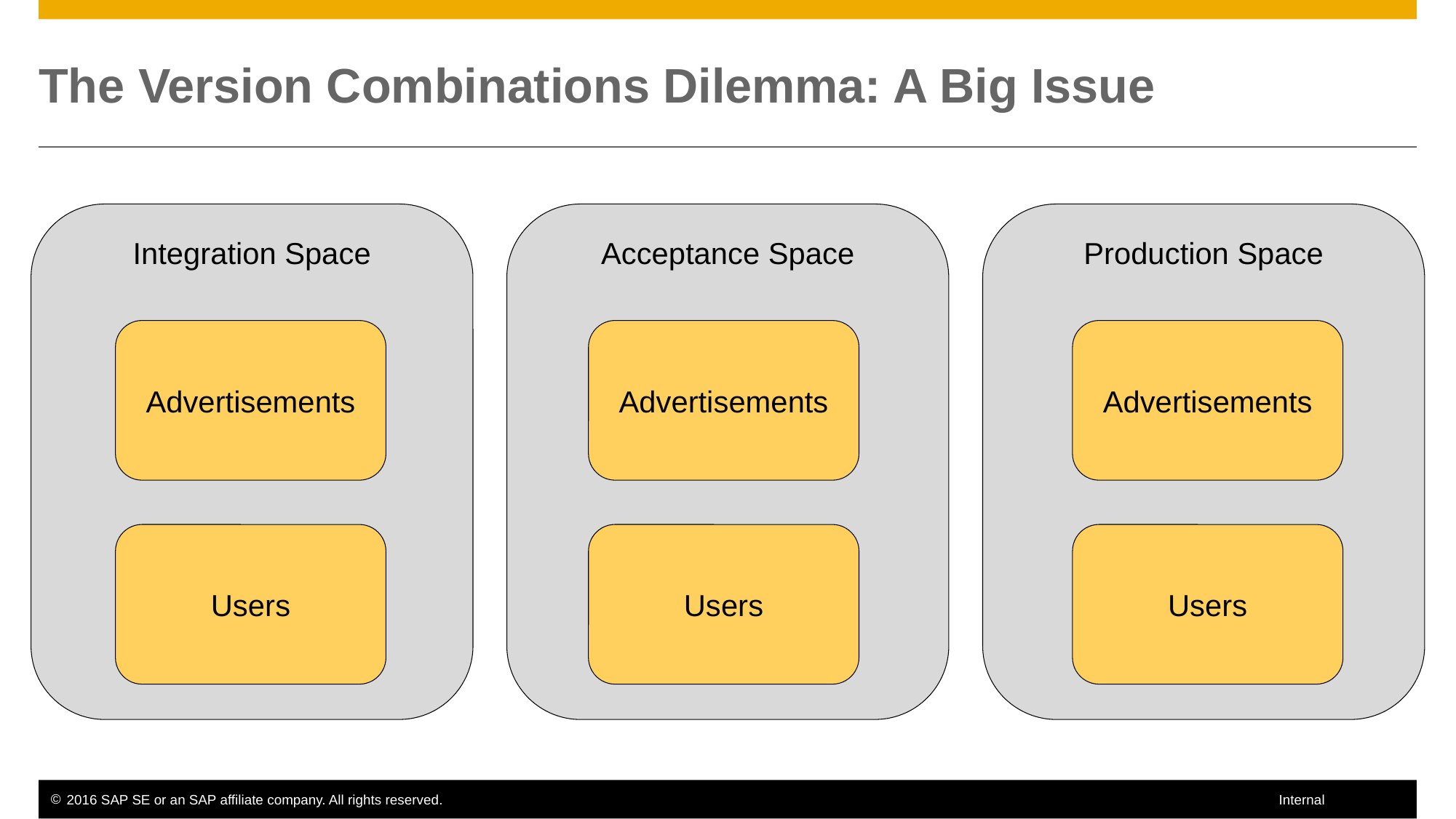

# The Version Combinations Dilemma: A Big Issue
Integration Space
Acceptance Space
Production Space
Advertisements
Advertisements
Advertisements
Users
Users
Users